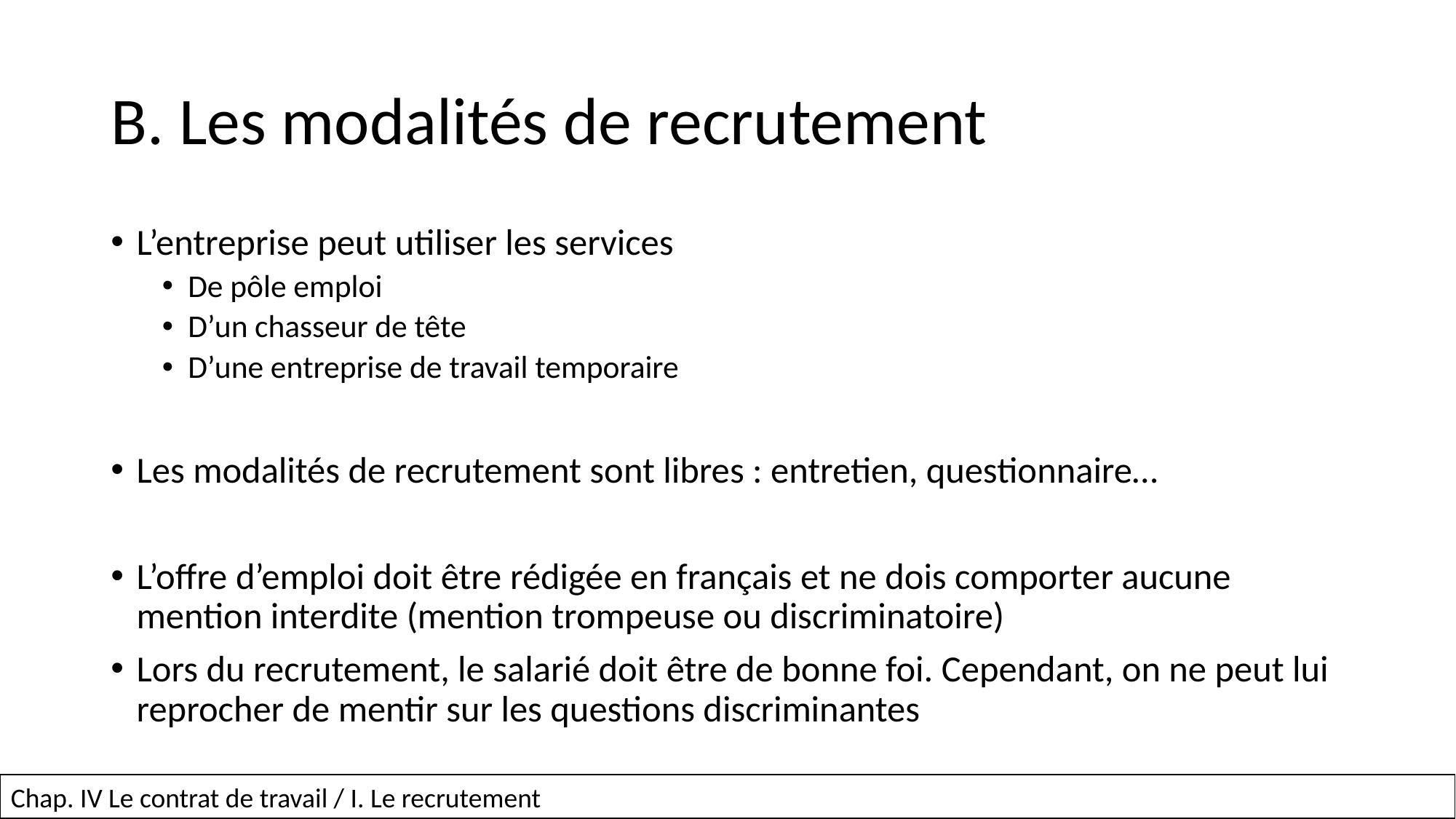

# B. Les modalités de recrutement
L’entreprise peut utiliser les services
De pôle emploi
D’un chasseur de tête
D’une entreprise de travail temporaire

Les modalités de recrutement sont libres : entretien, questionnaire…

L’offre d’emploi doit être rédigée en français et ne dois comporter aucune mention interdite (mention trompeuse ou discriminatoire)
Lors du recrutement, le salarié doit être de bonne foi. Cependant, on ne peut lui reprocher de mentir sur les questions discriminantes
6
Chap. IV Le contrat de travail / I. Le recrutement